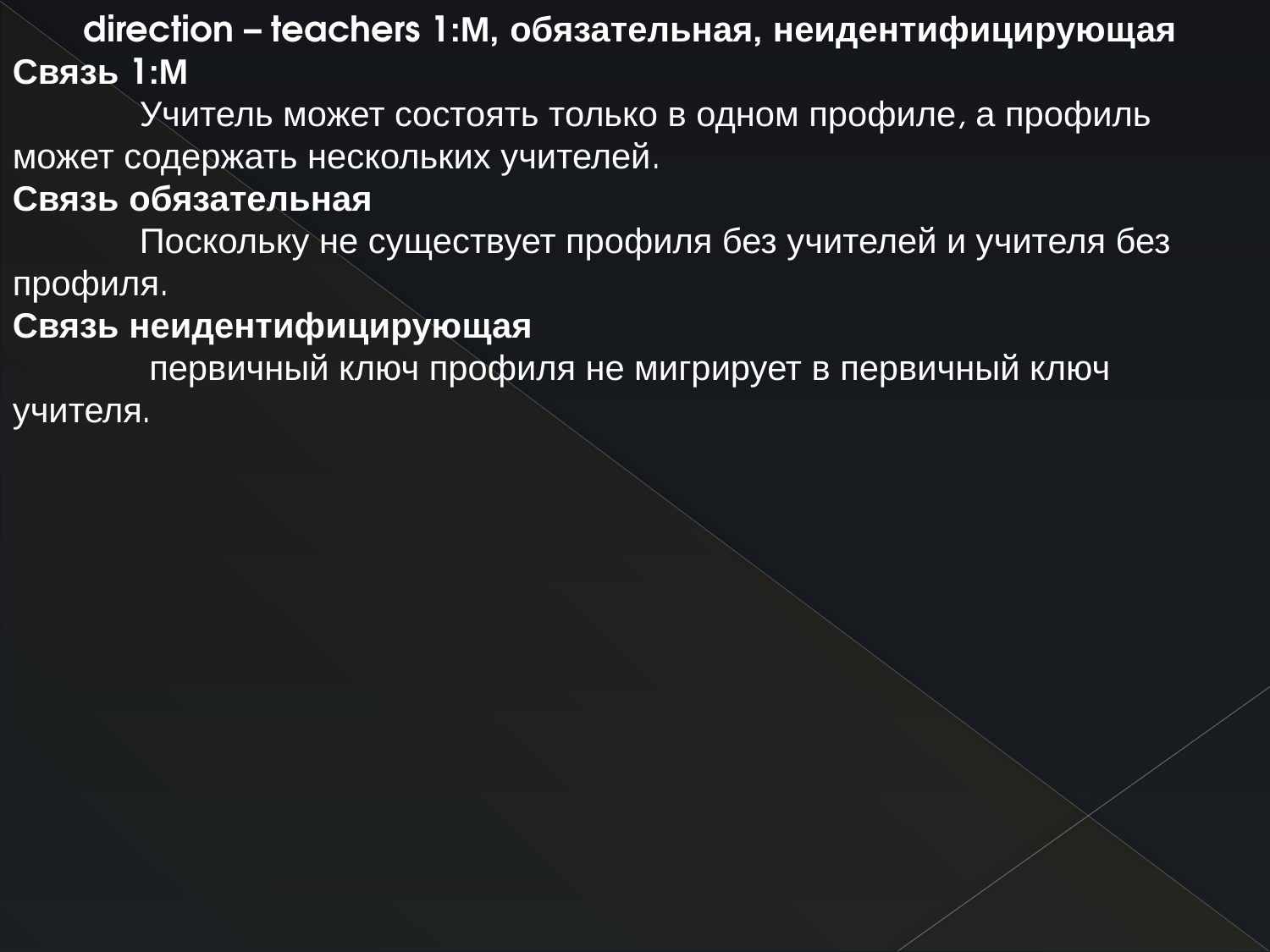

direction – teachers 1:М, обязательная, неидентифицирующая
Связь 1:М
	Учитель может состоять только в одном профиле, а профиль может содержать нескольких учителей.
Связь обязательная
 	Поскольку не существует профиля без учителей и учителя без профиля.
Связь неидентифицирующая
	 первичный ключ профиля не мигрирует в первичный ключ учителя.